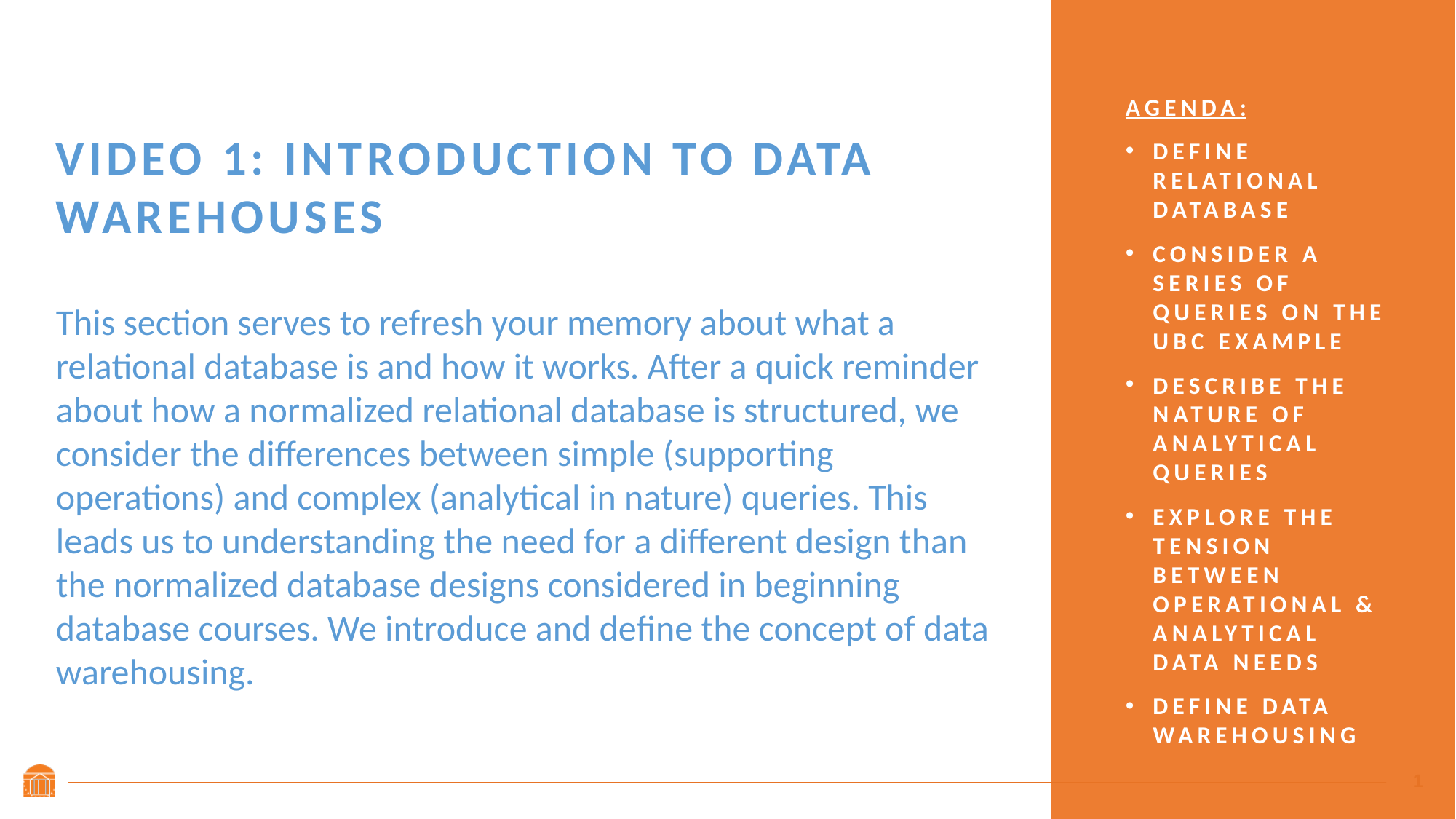

# Video 1: Introduction to Data Warehouses
Agenda:
Define relational database
Consider a series of queries on the UBC Example
Describe the nature of analytical queries
Explore the tension between operational & Analytical Data Needs
Define data warehousing
This section serves to refresh your memory about what a relational database is and how it works. After a quick reminder about how a normalized relational database is structured, we consider the differences between simple (supporting operations) and complex (analytical in nature) queries. This leads us to understanding the need for a different design than the normalized database designs considered in beginning database courses. We introduce and define the concept of data warehousing.